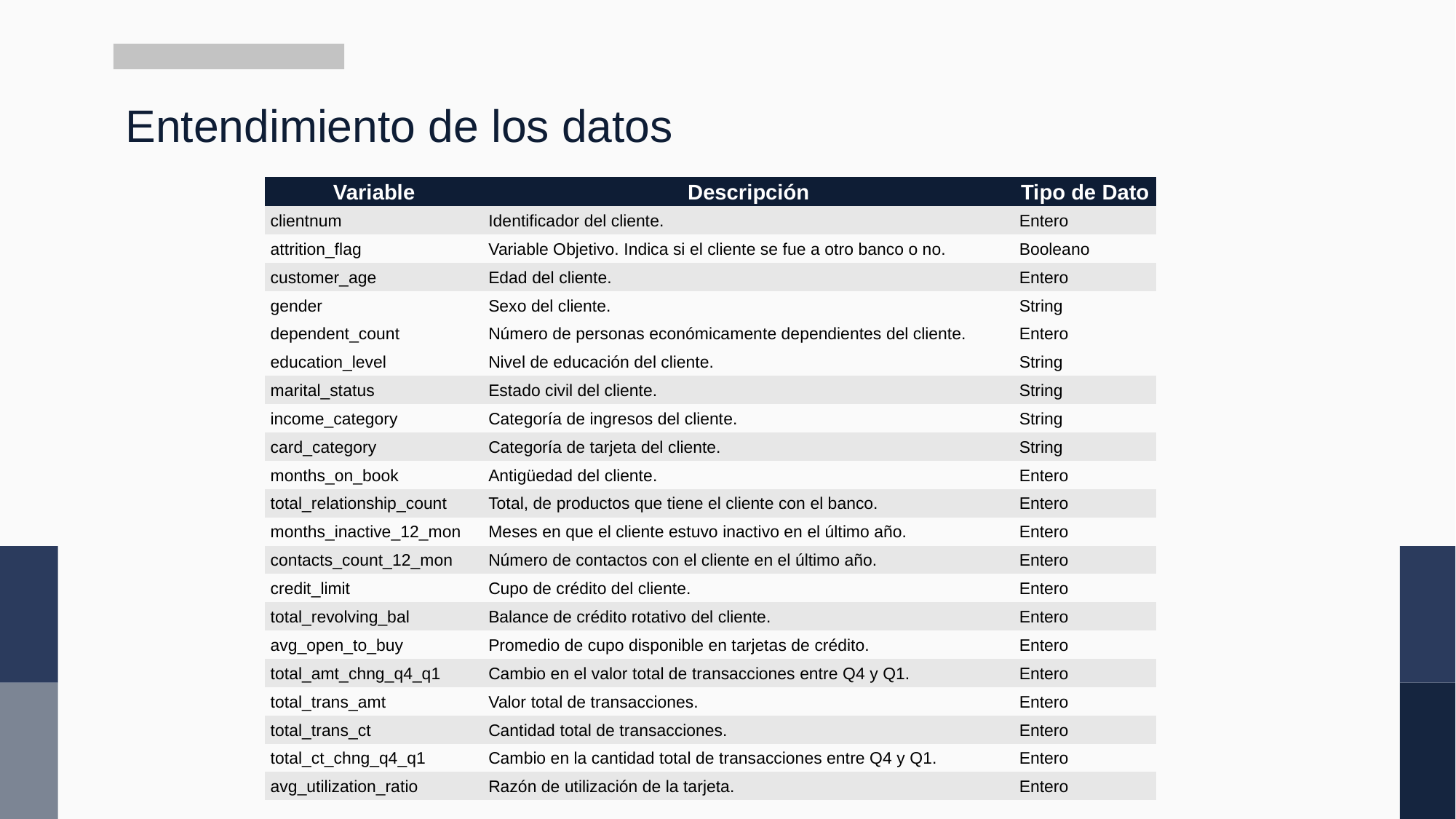

# Entendimiento de los datos
| Variable | Descripción | Tipo de Dato |
| --- | --- | --- |
| clientnum | Identificador del cliente. | Entero |
| attrition\_flag | Variable Objetivo. Indica si el cliente se fue a otro banco o no. | Booleano |
| customer\_age | Edad del cliente. | Entero |
| gender | Sexo del cliente. | String |
| dependent\_count | Número de personas económicamente dependientes del cliente. | Entero |
| education\_level | Nivel de educación del cliente. | String |
| marital\_status | Estado civil del cliente. | String |
| income\_category | Categoría de ingresos del cliente. | String |
| card\_category | Categoría de tarjeta del cliente. | String |
| months\_on\_book | Antigüedad del cliente. | Entero |
| total\_relationship\_count | Total, de productos que tiene el cliente con el banco. | Entero |
| months\_inactive\_12\_mon | Meses en que el cliente estuvo inactivo en el último año. | Entero |
| contacts\_count\_12\_mon | Número de contactos con el cliente en el último año. | Entero |
| credit\_limit | Cupo de crédito del cliente. | Entero |
| total\_revolving\_bal | Balance de crédito rotativo del cliente. | Entero |
| avg\_open\_to\_buy | Promedio de cupo disponible en tarjetas de crédito. | Entero |
| total\_amt\_chng\_q4\_q1 | Cambio en el valor total de transacciones entre Q4 y Q1. | Entero |
| total\_trans\_amt | Valor total de transacciones. | Entero |
| total\_trans\_ct | Cantidad total de transacciones. | Entero |
| total\_ct\_chng\_q4\_q1 | Cambio en la cantidad total de transacciones entre Q4 y Q1. | Entero |
| avg\_utilization\_ratio | Razón de utilización de la tarjeta. | Entero |